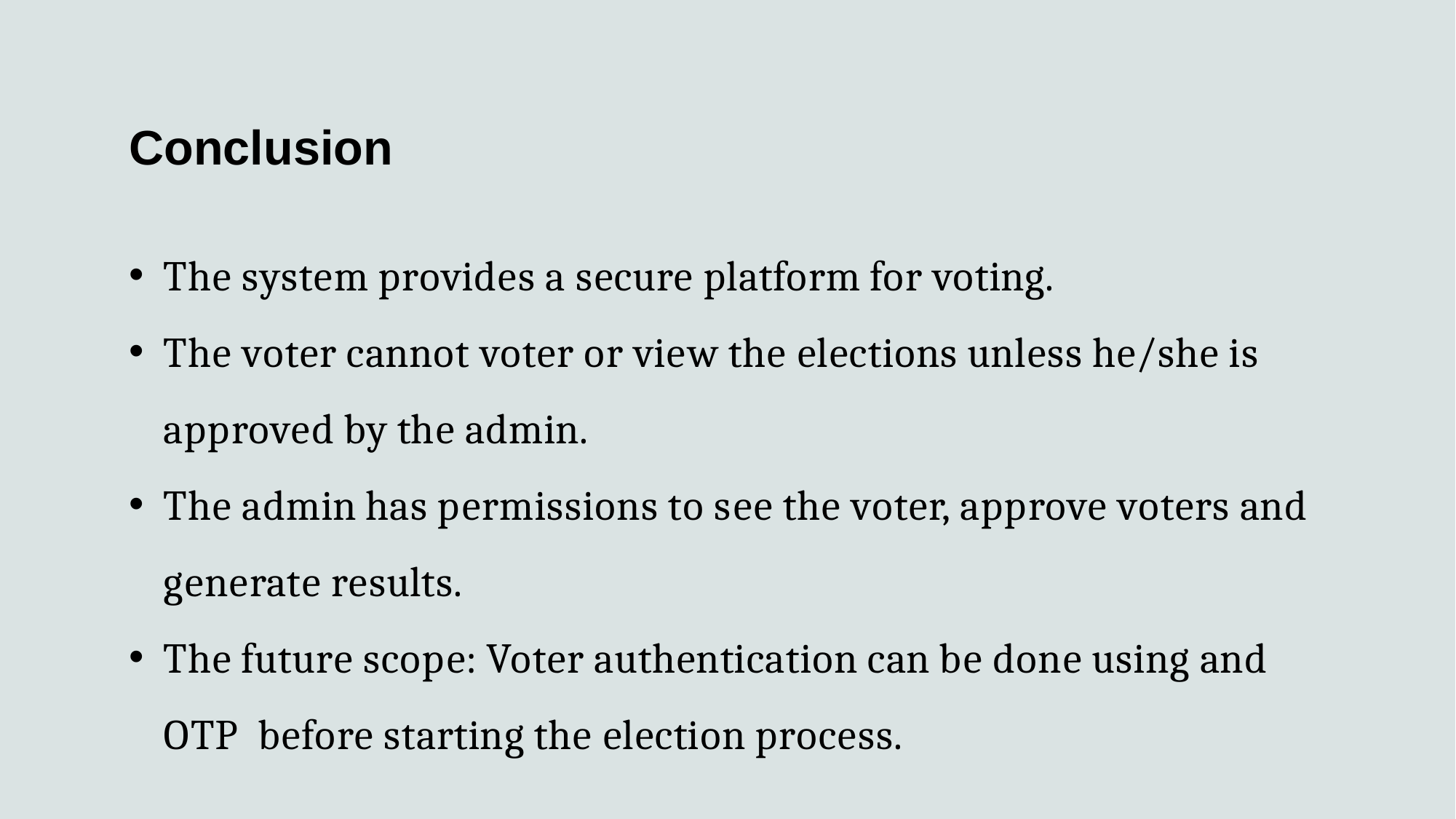

# Conclusion
The system provides a secure platform for voting.
The voter cannot voter or view the elections unless he/she is approved by the admin.
The admin has permissions to see the voter, approve voters and generate results.
The future scope: Voter authentication can be done using and OTP  before starting the election process.